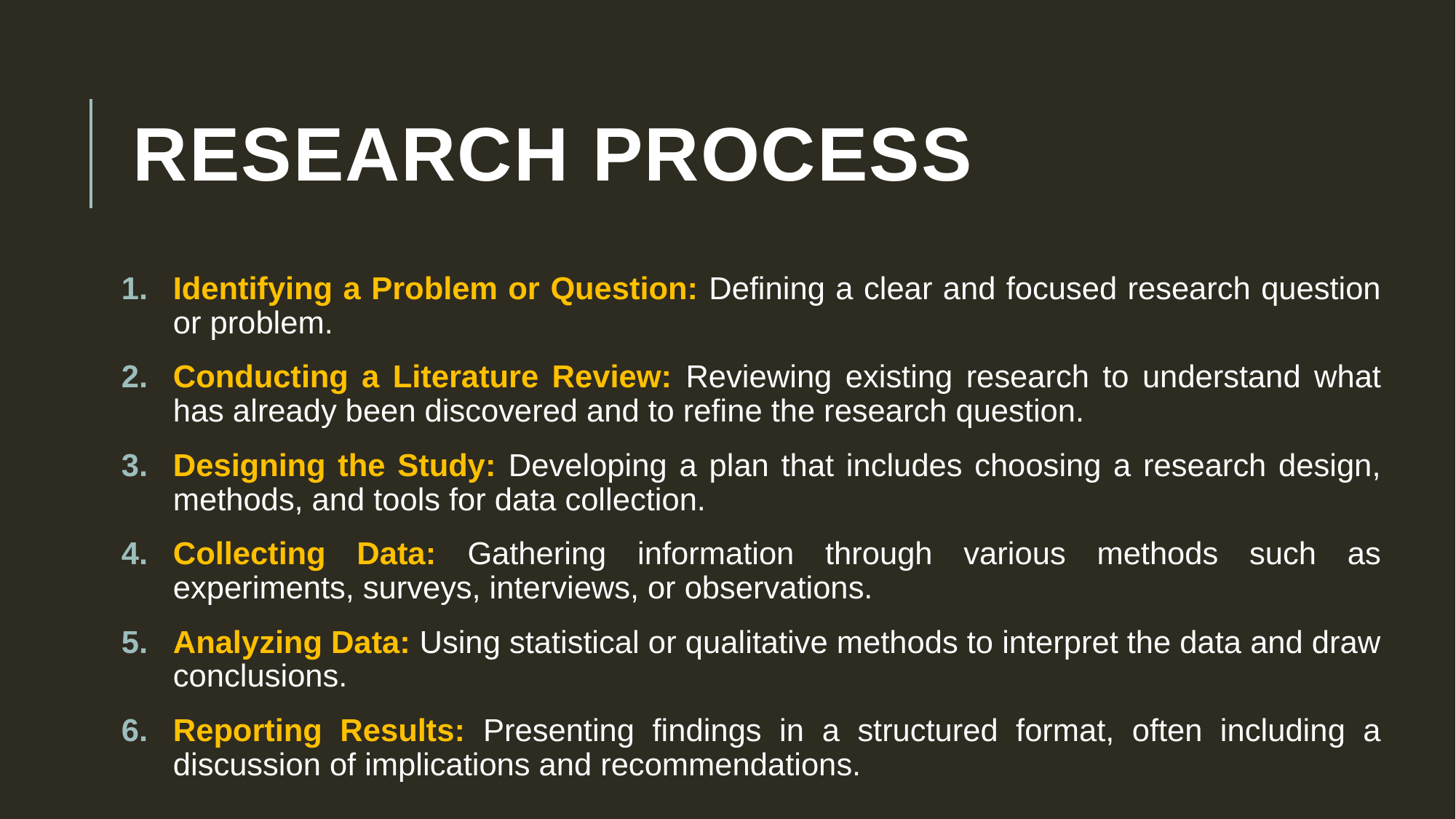

# Research Process
Identifying a Problem or Question: Defining a clear and focused research question or problem.
Conducting a Literature Review: Reviewing existing research to understand what has already been discovered and to refine the research question.
Designing the Study: Developing a plan that includes choosing a research design, methods, and tools for data collection.
Collecting Data: Gathering information through various methods such as experiments, surveys, interviews, or observations.
Analyzing Data: Using statistical or qualitative methods to interpret the data and draw conclusions.
Reporting Results: Presenting findings in a structured format, often including a discussion of implications and recommendations.